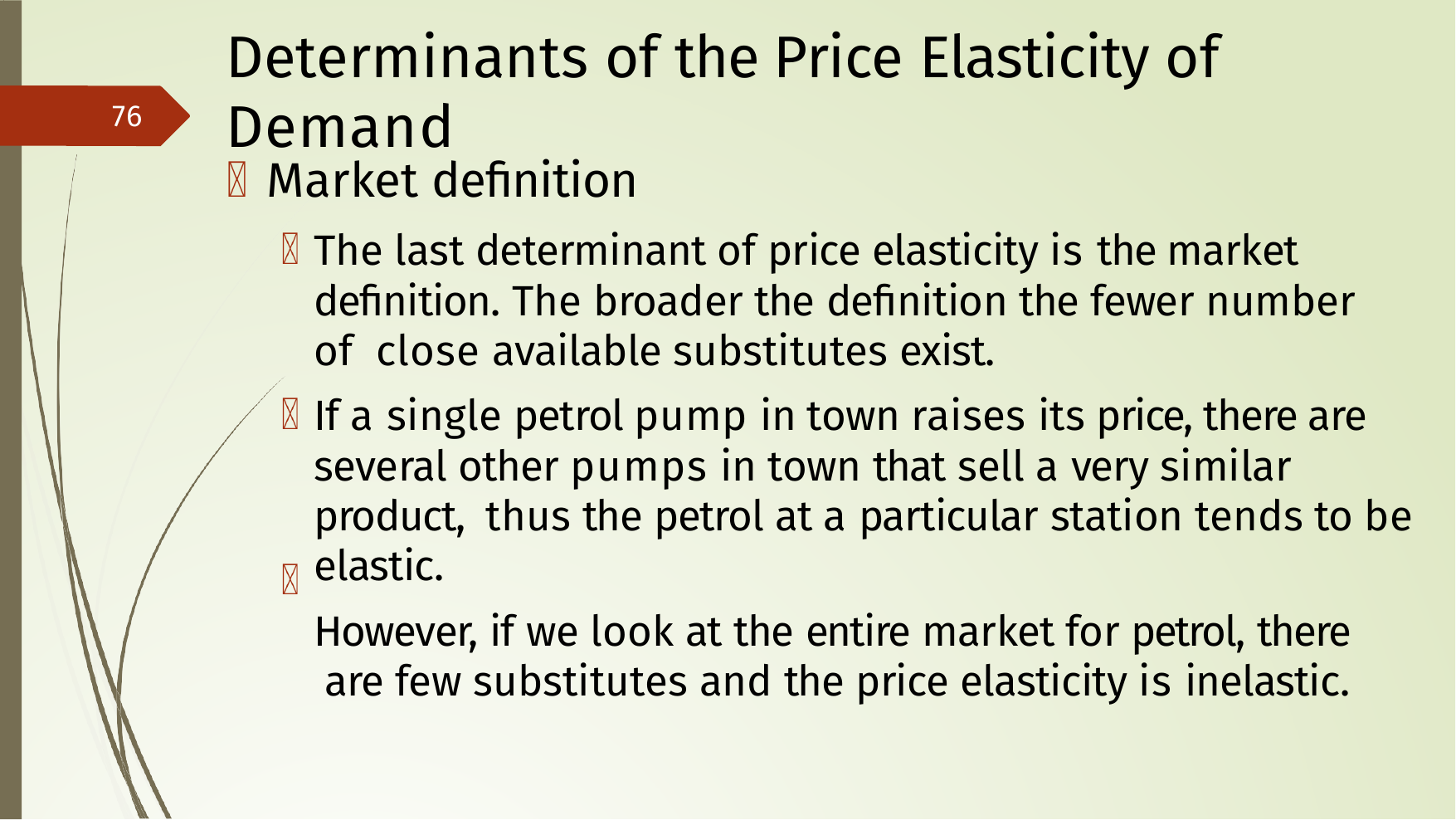

# Determinants of the Price Elasticity of  Demand
76
Market deﬁnition
The last determinant of price elasticity is the market  deﬁnition. The broader the deﬁnition the fewer number of  close available substitutes exist.
If a single petrol pump in town raises its price, there are  several other pumps in town that sell a very similar product,  thus the petrol at a particular station tends to be elastic.
However, if we look at the entire market for petrol, there  are few substitutes and the price elasticity is inelastic.